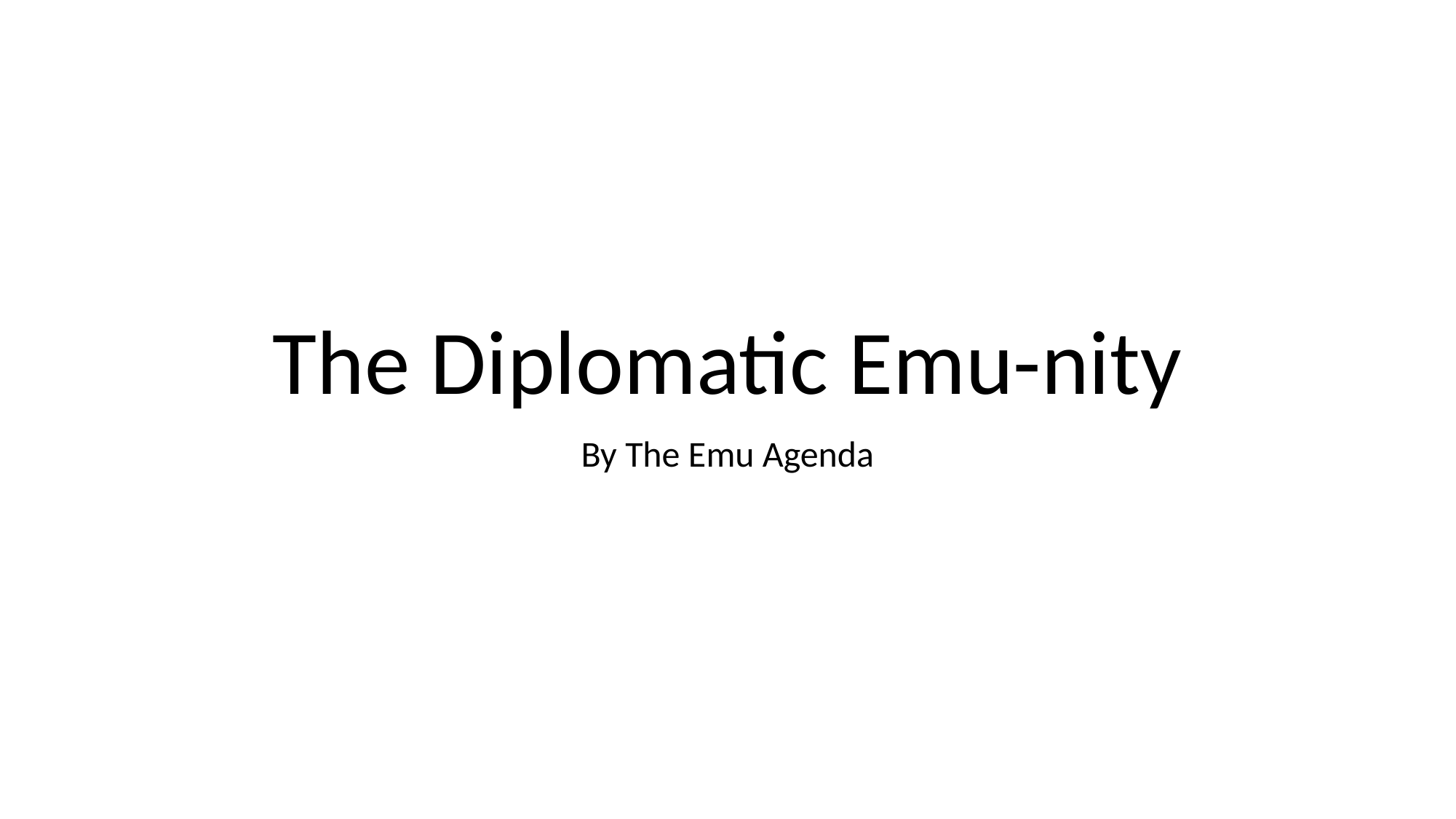

# The Diplomatic Emu-nity
By The Emu Agenda